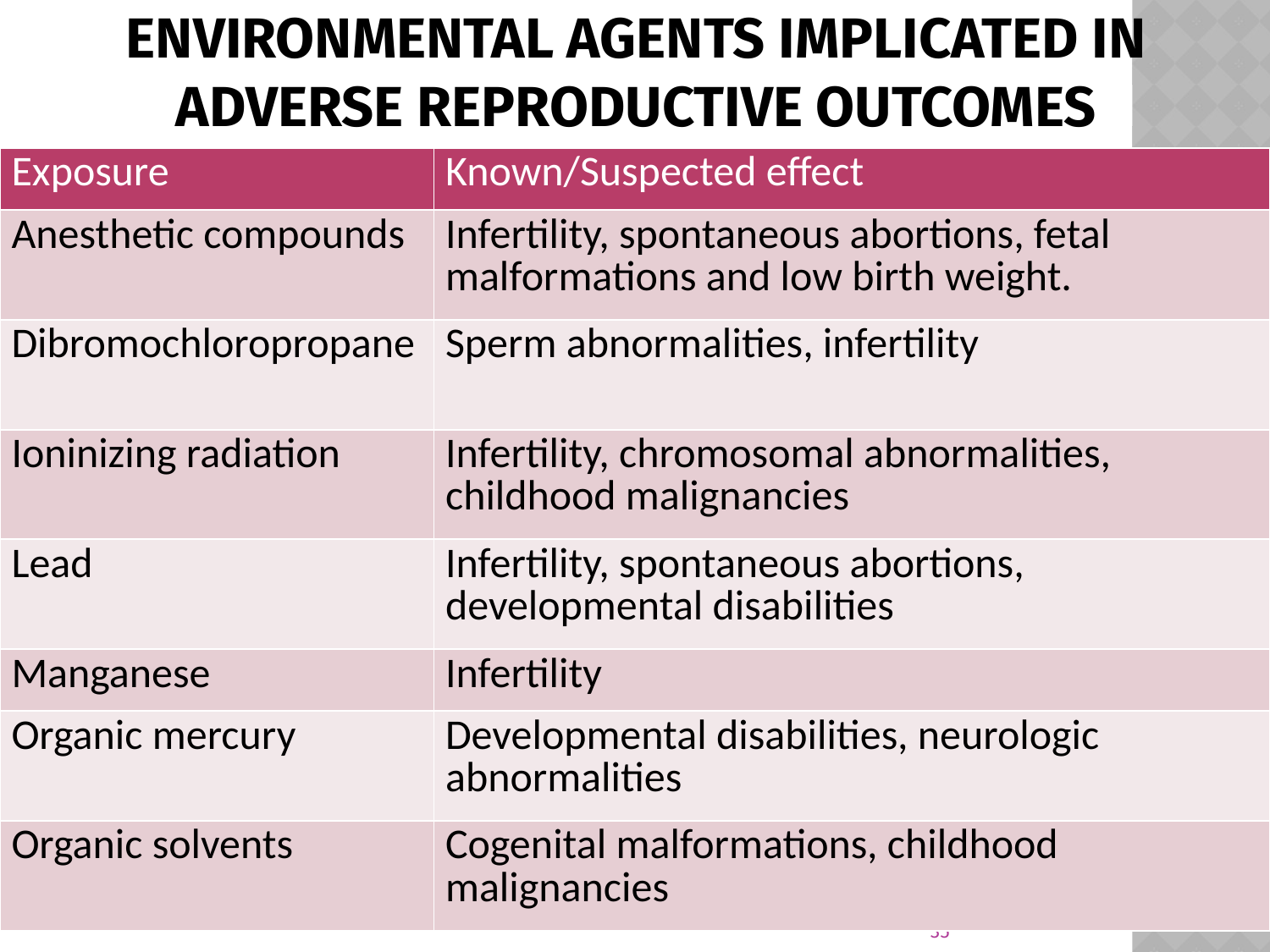

# Environmental agents implicated in adverse Reproductive outcomes
| Exposure | Known/Suspected effect |
| --- | --- |
| Anesthetic compounds | Infertility, spontaneous abortions, fetal malformations and low birth weight. |
| Dibromochloropropane | Sperm abnormalities, infertility |
| Ioninizing radiation | Infertility, chromosomal abnormalities, childhood malignancies |
| Lead | Infertility, spontaneous abortions, developmental disabilities |
| Manganese | Infertility |
| Organic mercury | Developmental disabilities, neurologic abnormalities |
| Organic solvents | Cogenital malformations, childhood malignancies |
35